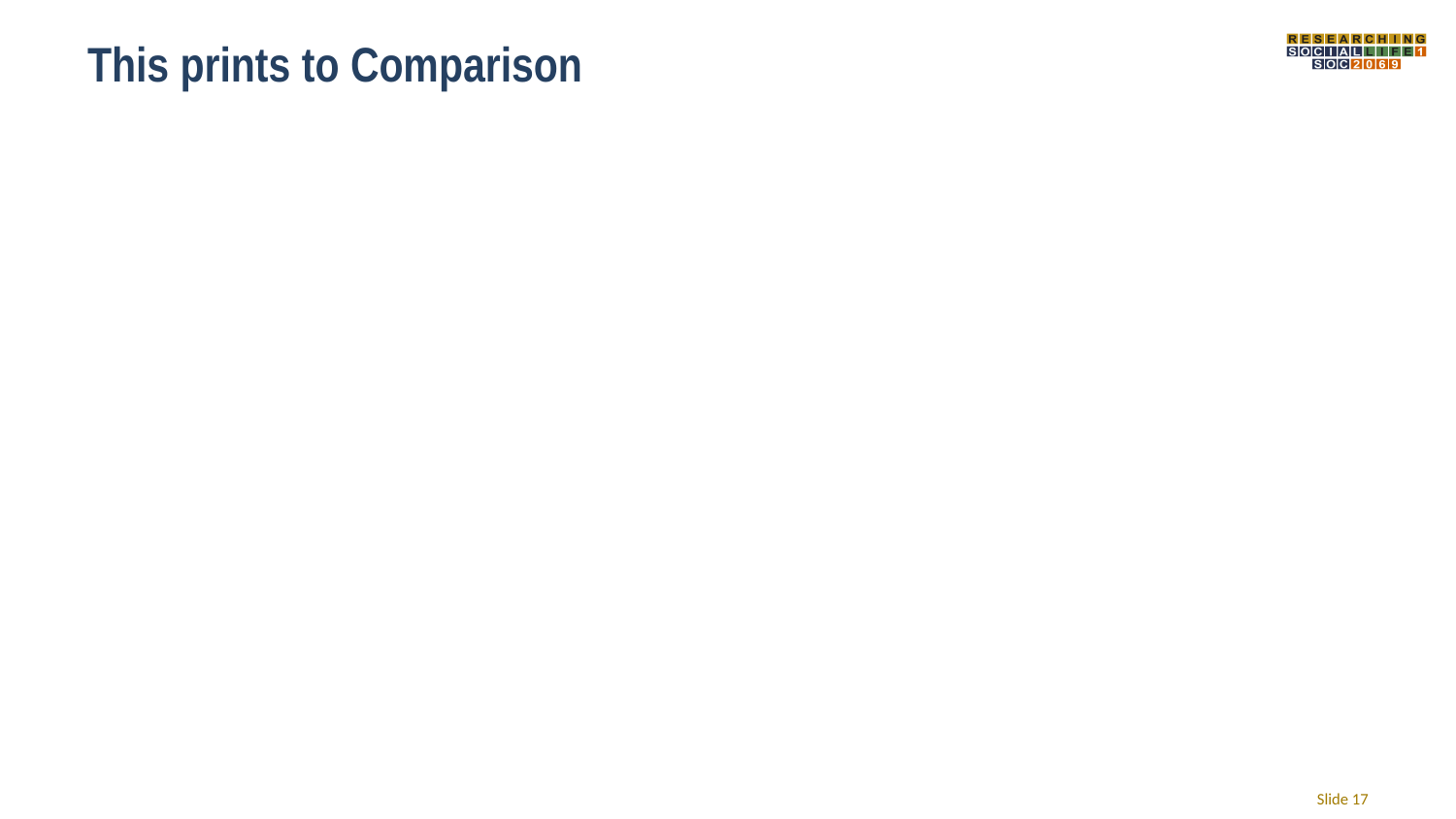

# This prints to Comparison
Slide 17